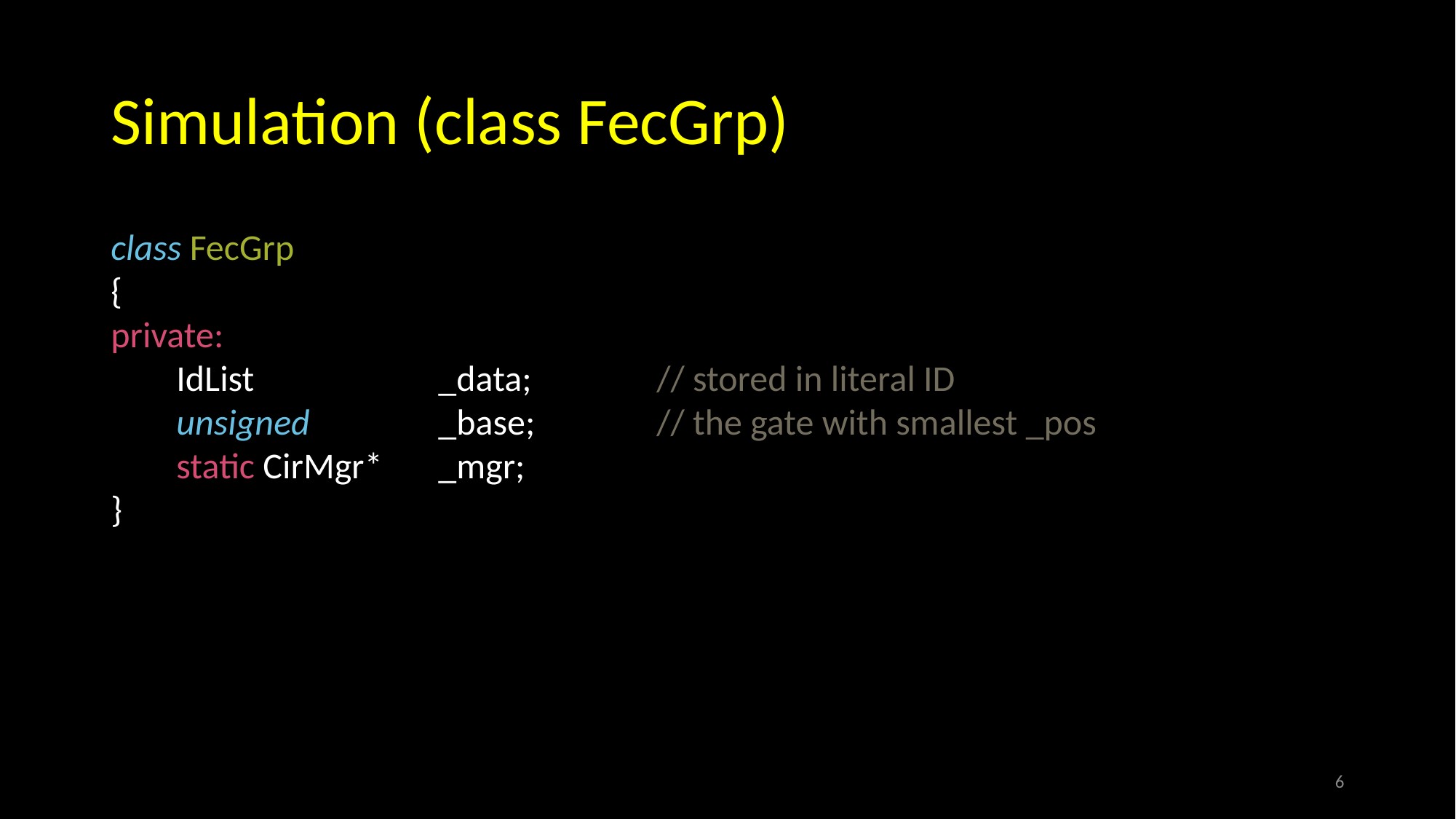

# Simulation (class FecGrp)
class FecGrp
{
private:
        IdList 		_data;		// stored in literal ID
        unsigned		_base;		// the gate with smallest _pos
        static CirMgr*	_mgr;
}
6